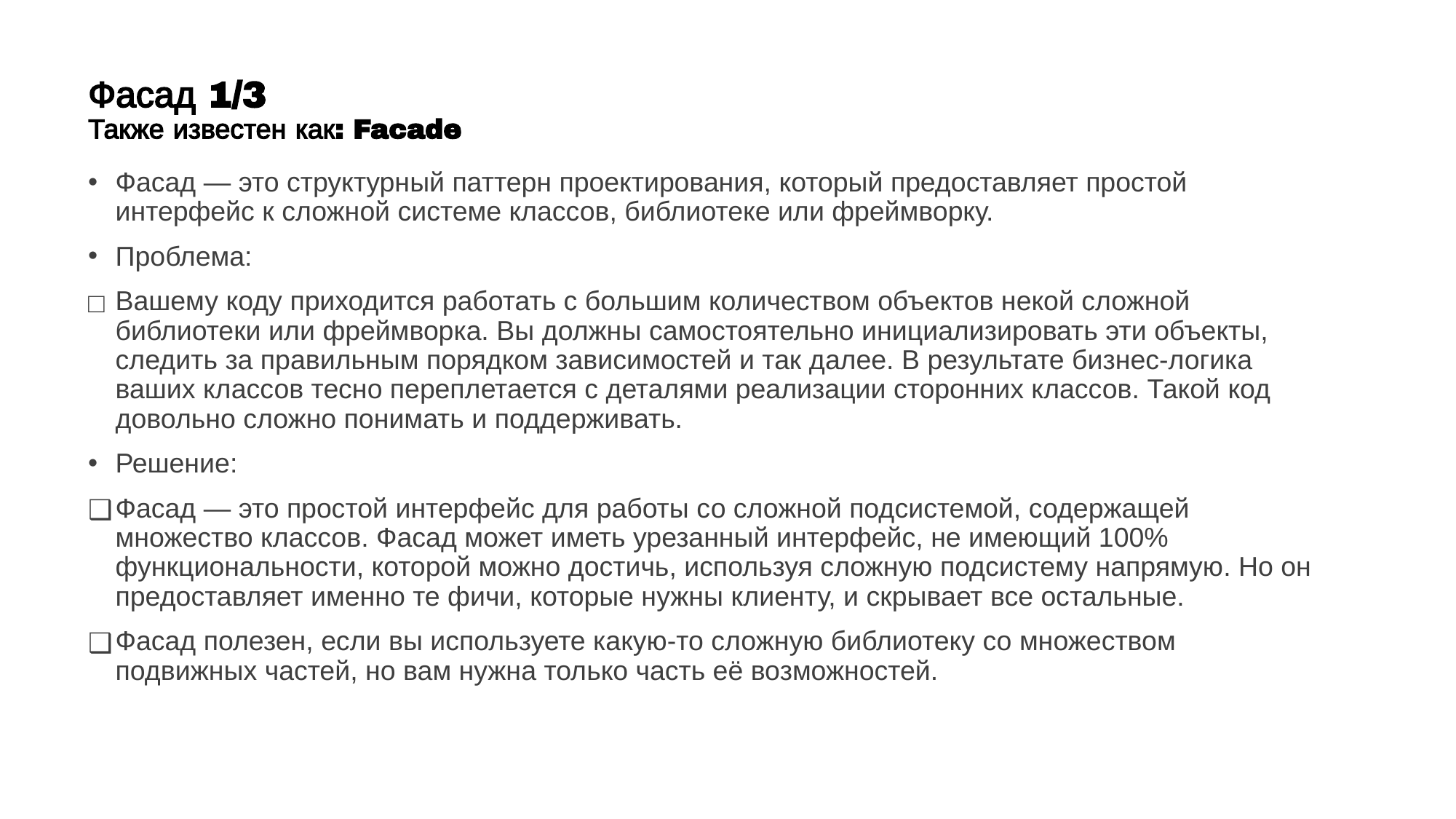

# Фасад 1/3 Также известен как: Facade
Фасад — это структурный паттерн проектирования, который предоставляет простой интерфейс к сложной системе классов, библиотеке или фреймворку.
Проблема:
Вашему коду приходится работать с большим количеством объектов некой сложной библиотеки или фреймворка. Вы должны самостоятельно инициализировать эти объекты, следить за правильным порядком зависимостей и так далее. В результате бизнес-логика ваших классов тесно переплетается с деталями реализации сторонних классов. Такой код довольно сложно понимать и поддерживать.
Решение:
Фасад — это простой интерфейс для работы со сложной подсистемой, содержащей множество классов. Фасад может иметь урезанный интерфейс, не имеющий 100% функциональности, которой можно достичь, используя сложную подсистему напрямую. Но он предоставляет именно те фичи, которые нужны клиенту, и скрывает все остальные.
Фасад полезен, если вы используете какую-то сложную библиотеку со множеством подвижных частей, но вам нужна только часть её возможностей.